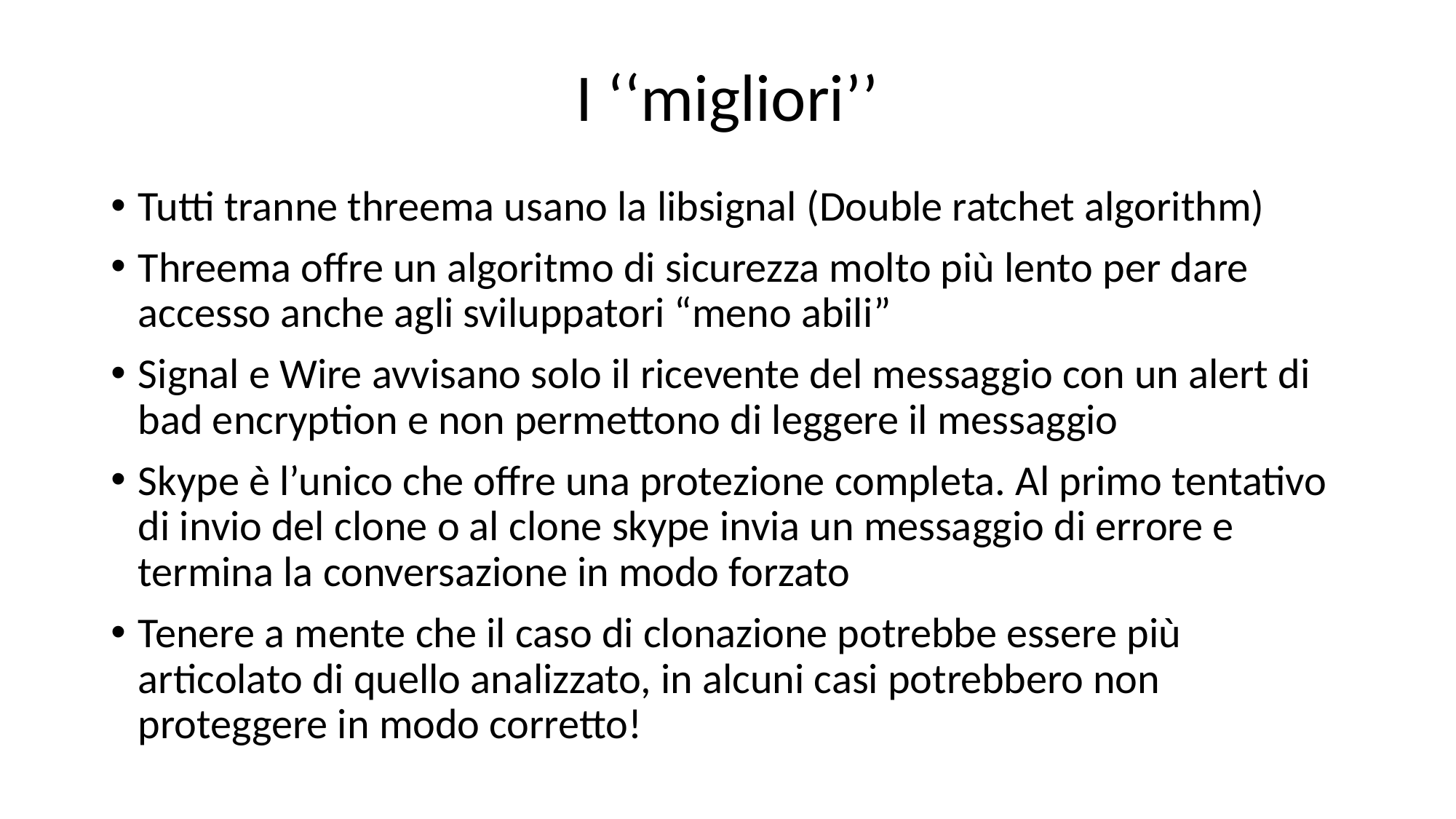

# I ‘‘migliori’’
Tutti tranne threema usano la libsignal (Double ratchet algorithm)
Threema offre un algoritmo di sicurezza molto più lento per dare accesso anche agli sviluppatori “meno abili”
Signal e Wire avvisano solo il ricevente del messaggio con un alert di bad encryption e non permettono di leggere il messaggio
Skype è l’unico che offre una protezione completa. Al primo tentativo di invio del clone o al clone skype invia un messaggio di errore e termina la conversazione in modo forzato
Tenere a mente che il caso di clonazione potrebbe essere più articolato di quello analizzato, in alcuni casi potrebbero non proteggere in modo corretto!